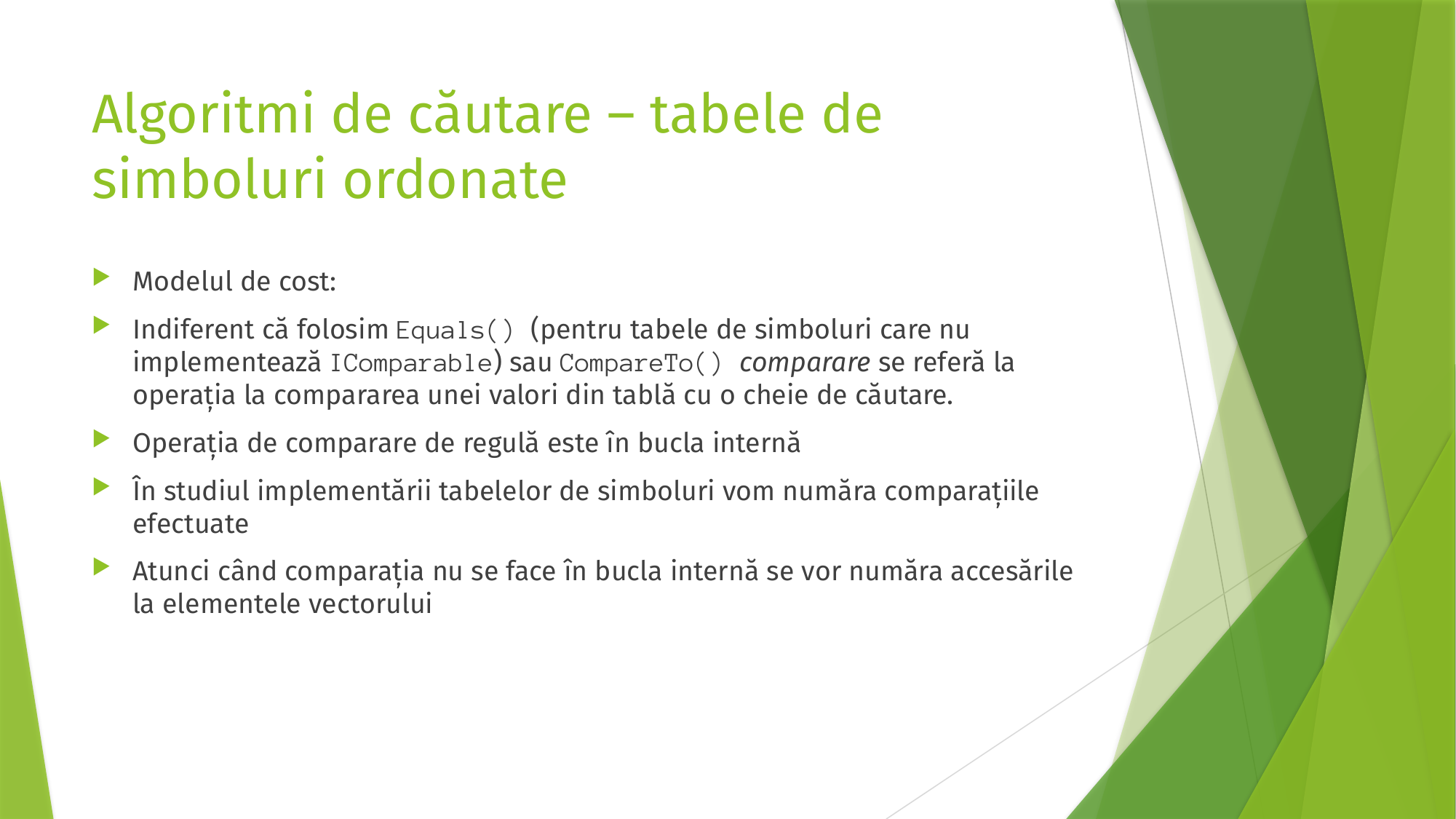

# Algoritmi de căutare – tabele de simboluri ordonate
Modelul de cost:
Indiferent că folosim Equals() (pentru tabele de simboluri care nu implementează IComparable) sau CompareTo() comparare se referă la operația la compararea unei valori din tablă cu o cheie de căutare.
Operația de comparare de regulă este în bucla internă
În studiul implementării tabelelor de simboluri vom număra comparațiile efectuate
Atunci când comparația nu se face în bucla internă se vor număra accesările la elementele vectorului